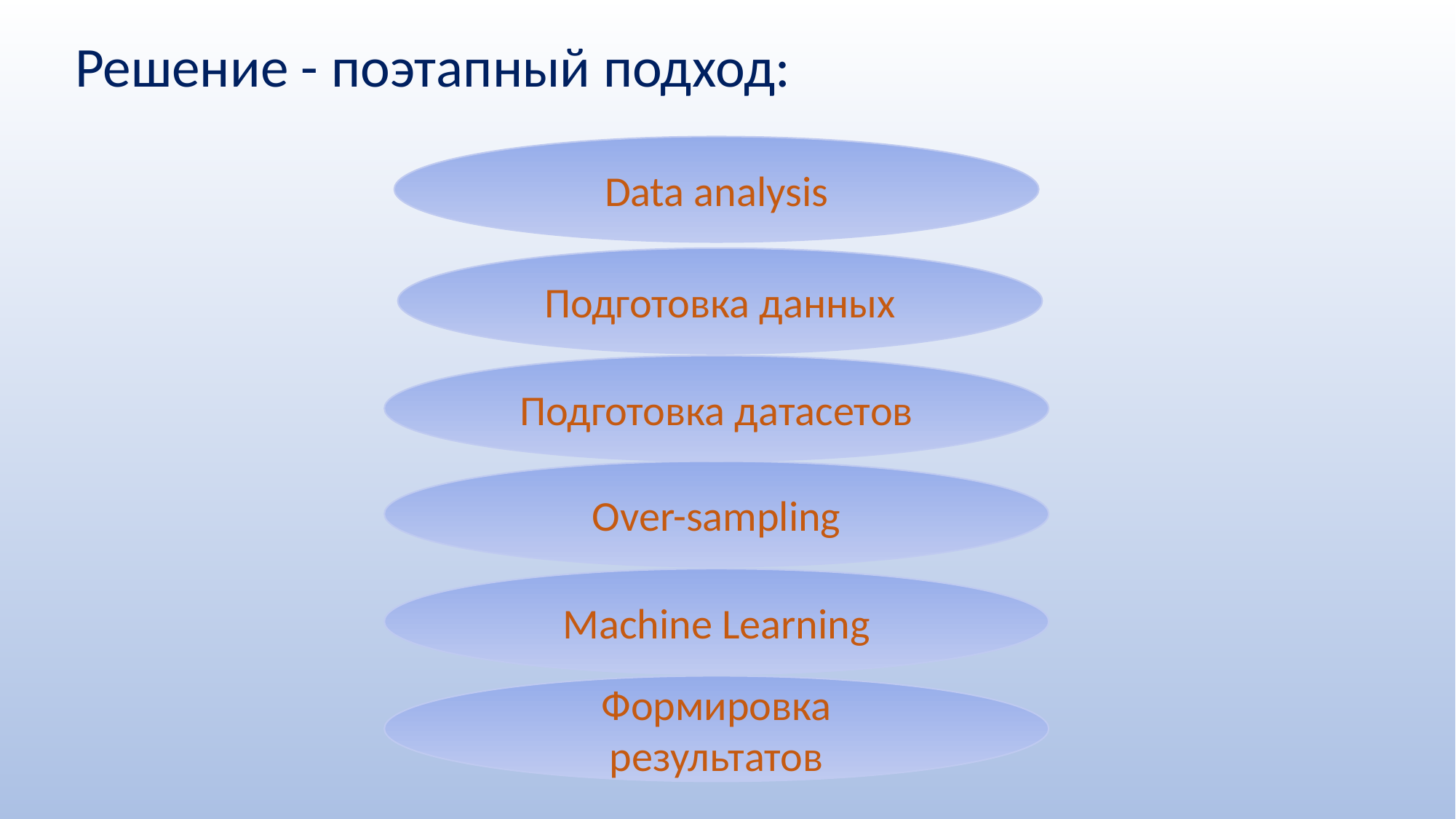

# Решение - поэтапный подход:
Data analysis
Подготовка данных
Подготовка датасетов
Over-sampling
Machine Learning
Формировка результатов